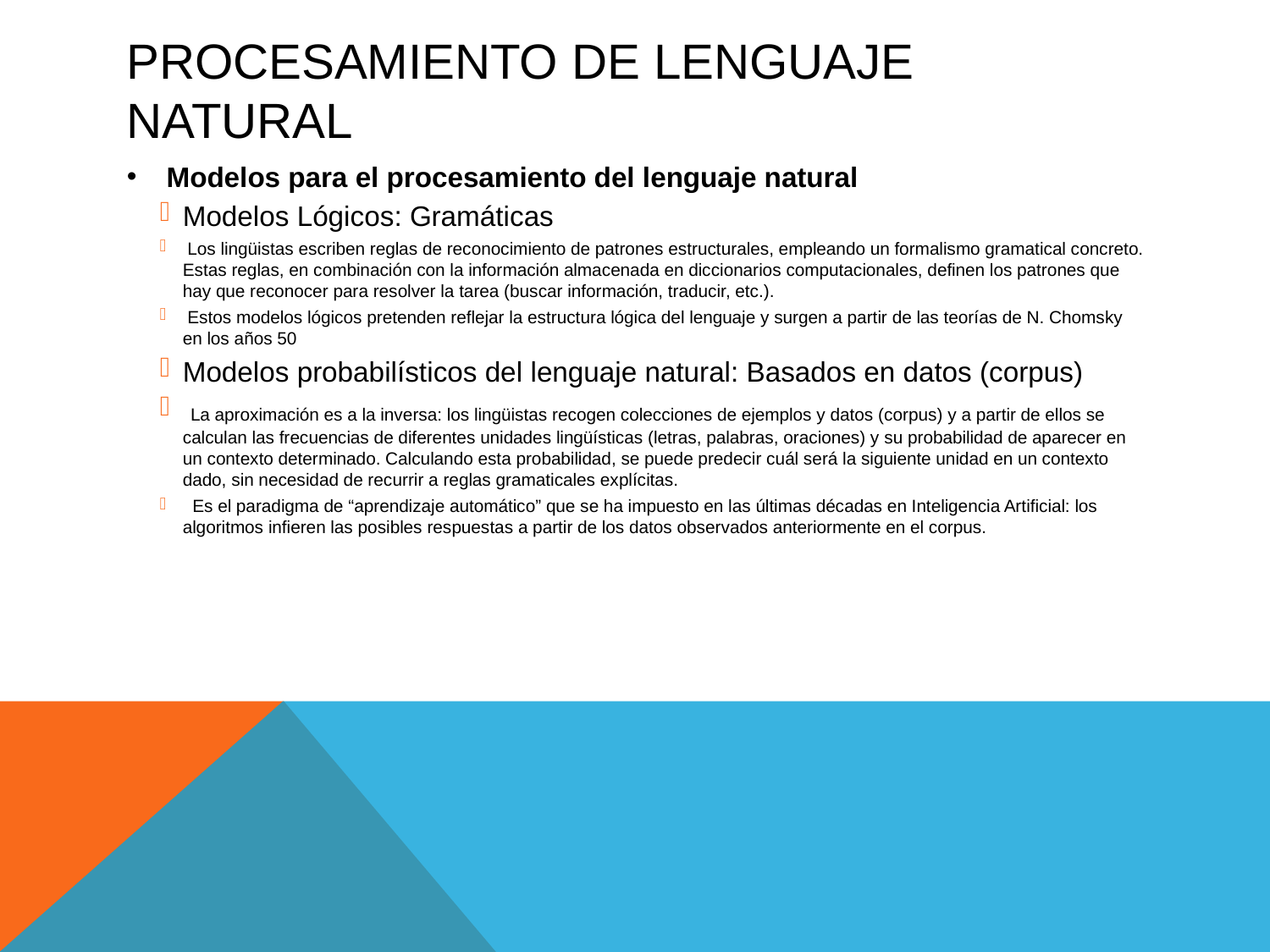

Procesamiento de Lenguaje Natural
Modelos para el procesamiento del lenguaje natural
Modelos Lógicos: Gramáticas
 Los lingüistas escriben reglas de reconocimiento de patrones estructurales, empleando un formalismo gramatical concreto. Estas reglas, en combinación con la información almacenada en diccionarios computacionales, definen los patrones que hay que reconocer para resolver la tarea (buscar información, traducir, etc.).
 Estos modelos lógicos pretenden reflejar la estructura lógica del lenguaje y surgen a partir de las teorías de N. Chomsky en los años 50
Modelos probabilísticos del lenguaje natural: Basados en datos (corpus)
 La aproximación es a la inversa: los lingüistas recogen colecciones de ejemplos y datos (corpus) y a partir de ellos se calculan las frecuencias de diferentes unidades lingüísticas (letras, palabras, oraciones) y su probabilidad de aparecer en un contexto determinado. Calculando esta probabilidad, se puede predecir cuál será la siguiente unidad en un contexto dado, sin necesidad de recurrir a reglas gramaticales explícitas.
  Es el paradigma de “aprendizaje automático” que se ha impuesto en las últimas décadas en Inteligencia Artificial: los algoritmos infieren las posibles respuestas a partir de los datos observados anteriormente en el corpus.